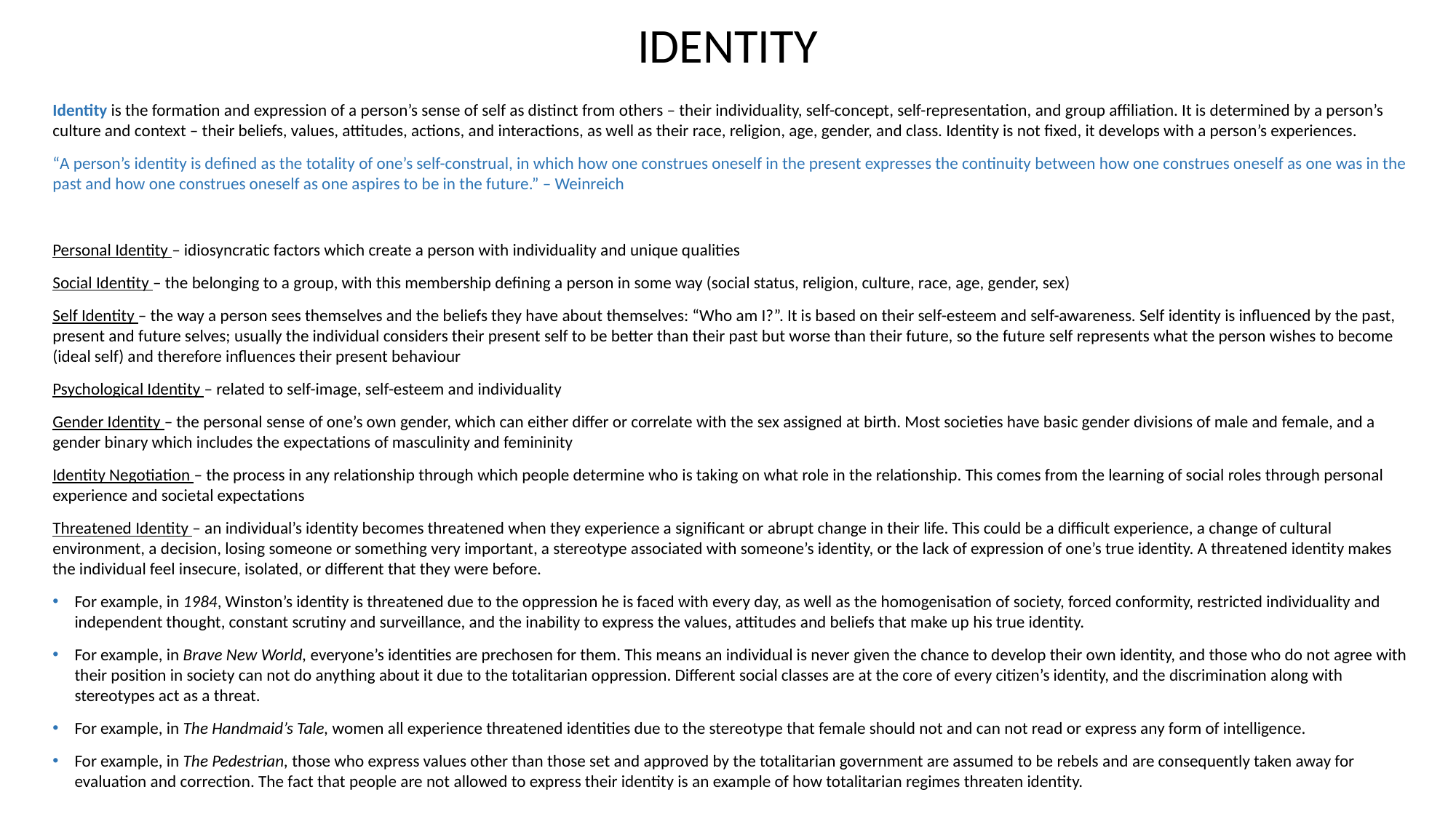

# IDENTITY
Identity is the formation and expression of a person’s sense of self as distinct from others – their individuality, self-concept, self-representation, and group affiliation. It is determined by a person’s culture and context – their beliefs, values, attitudes, actions, and interactions, as well as their race, religion, age, gender, and class. Identity is not fixed, it develops with a person’s experiences.
“A person’s identity is defined as the totality of one’s self-construal, in which how one construes oneself in the present expresses the continuity between how one construes oneself as one was in the past and how one construes oneself as one aspires to be in the future.” – Weinreich

Personal Identity – idiosyncratic factors which create a person with individuality and unique qualities
Social Identity – the belonging to a group, with this membership defining a person in some way (social status, religion, culture, race, age, gender, sex)
Self Identity – the way a person sees themselves and the beliefs they have about themselves: “Who am I?”. It is based on their self-esteem and self-awareness. Self identity is influenced by the past, present and future selves; usually the individual considers their present self to be better than their past but worse than their future, so the future self represents what the person wishes to become (ideal self) and therefore influences their present behaviour
Psychological Identity – related to self-image, self-esteem and individuality
Gender Identity – the personal sense of one’s own gender, which can either differ or correlate with the sex assigned at birth. Most societies have basic gender divisions of male and female, and a gender binary which includes the expectations of masculinity and femininity
Identity Negotiation – the process in any relationship through which people determine who is taking on what role in the relationship. This comes from the learning of social roles through personal experience and societal expectations
Threatened Identity – an individual’s identity becomes threatened when they experience a significant or abrupt change in their life. This could be a difficult experience, a change of cultural environment, a decision, losing someone or something very important, a stereotype associated with someone’s identity, or the lack of expression of one’s true identity. A threatened identity makes the individual feel insecure, isolated, or different that they were before.
For example, in 1984, Winston’s identity is threatened due to the oppression he is faced with every day, as well as the homogenisation of society, forced conformity, restricted individuality and independent thought, constant scrutiny and surveillance, and the inability to express the values, attitudes and beliefs that make up his true identity.
For example, in Brave New World, everyone’s identities are prechosen for them. This means an individual is never given the chance to develop their own identity, and those who do not agree with their position in society can not do anything about it due to the totalitarian oppression. Different social classes are at the core of every citizen’s identity, and the discrimination along with stereotypes act as a threat.
For example, in The Handmaid’s Tale, women all experience threatened identities due to the stereotype that female should not and can not read or express any form of intelligence.
For example, in The Pedestrian, those who express values other than those set and approved by the totalitarian government are assumed to be rebels and are consequently taken away for evaluation and correction. The fact that people are not allowed to express their identity is an example of how totalitarian regimes threaten identity.